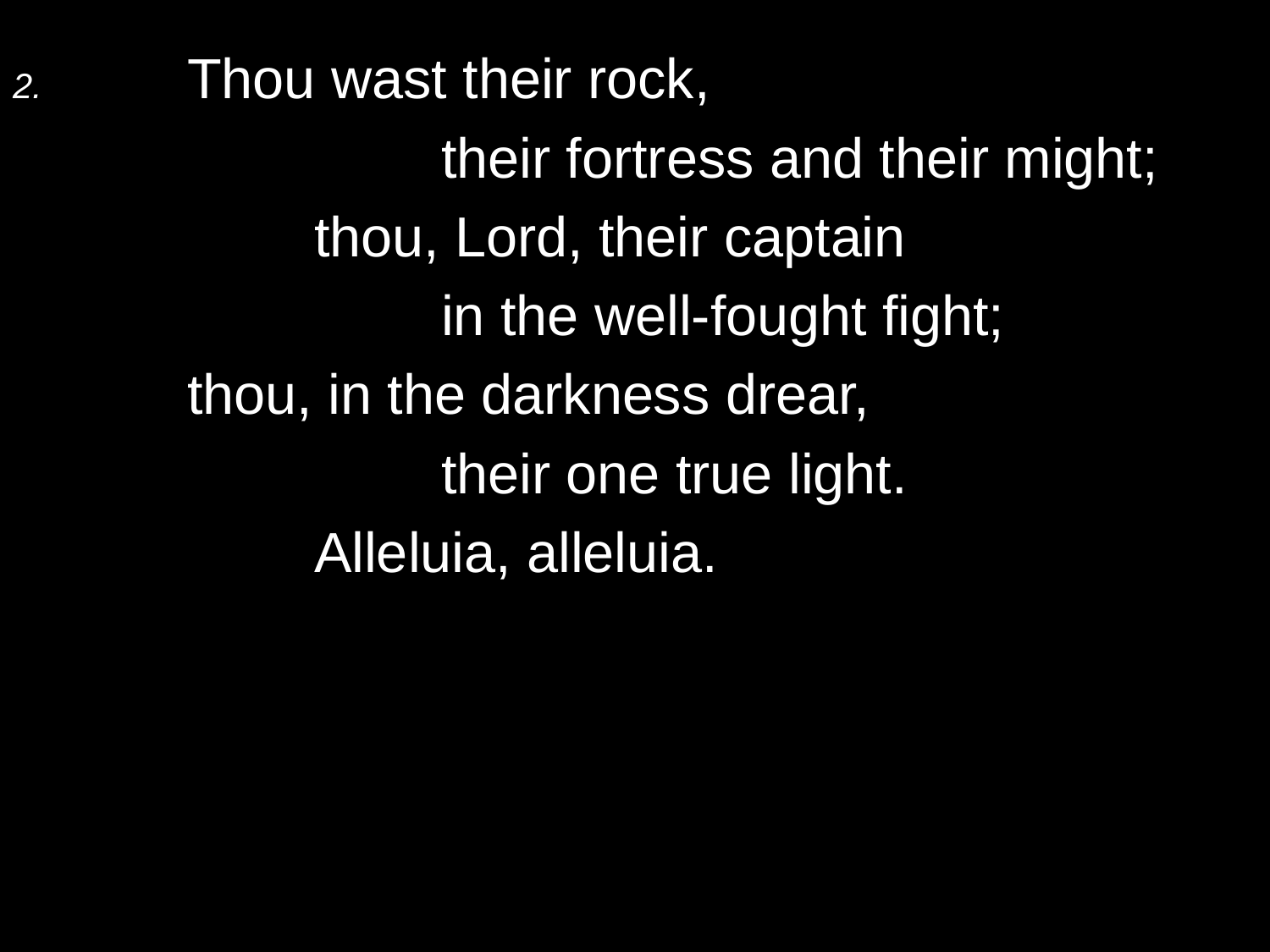

2.	Thou wast their rock,
			their fortress and their might;
		thou, Lord, their captain
			in the well-fought fight;
	thou, in the darkness drear,
			their one true light.
		Alleluia, alleluia.